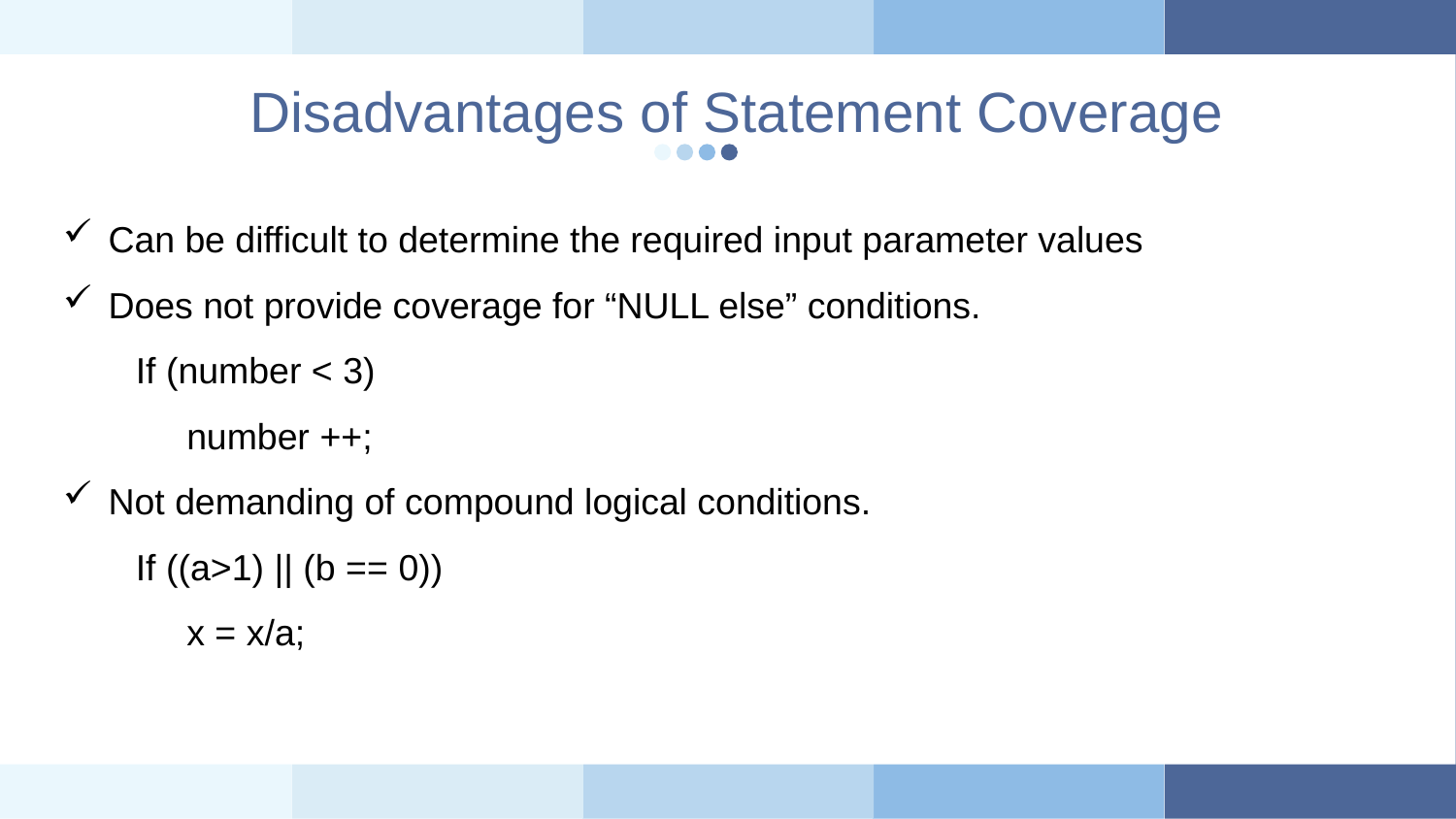

Disadvantages of Statement Coverage

Can be difficult to determine the required input parameter values
Does not provide coverage for “NULL else” conditions.
If (number < 3)
     number ++;
Not demanding of compound logical conditions.
If ((a>1) || (b == 0))
     x = x/a;